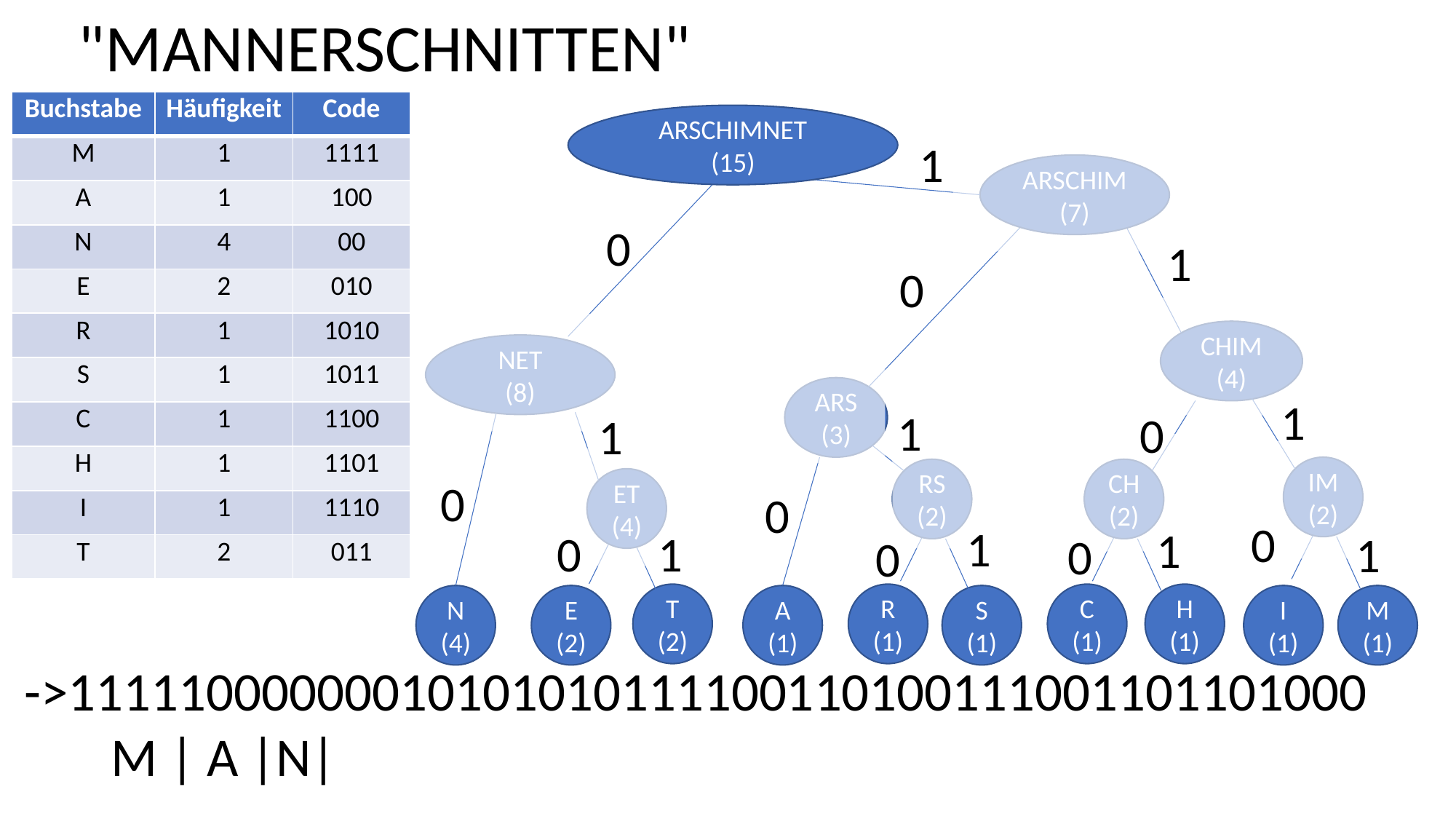

"MANNERSCHNITTEN"
| Buchstabe | Häufigkeit | Code |
| --- | --- | --- |
| M | 1 | 1111 |
| A | 1 | 100 |
| N | 4 | 00 |
| E | 2 | 010 |
| R | 1 | 1010 |
| S | 1 | 1011 |
| C | 1 | 1100 |
| H | 1 | 1101 |
| I | 1 | 1110 |
| T | 2 | 011 |
ARSCHIMNET
(15)
1

ARSCHIM
(7)
0
1

0

CHIM
(4)
NET
(8)

ARS
(3)
1
1
0
1

IM
(2)
RS
(2)
CH
(2)
0
ET
(4)
0
0
1
1
0
1
1
0
0
T
(2)
H
(1)
R
(1)
C
(1)
M
(1)
E
(2)
A
(1)
N
(4)
I
(1)
S
(1)
->11111000000010101010111100110100111001101101000
       M | A |N|